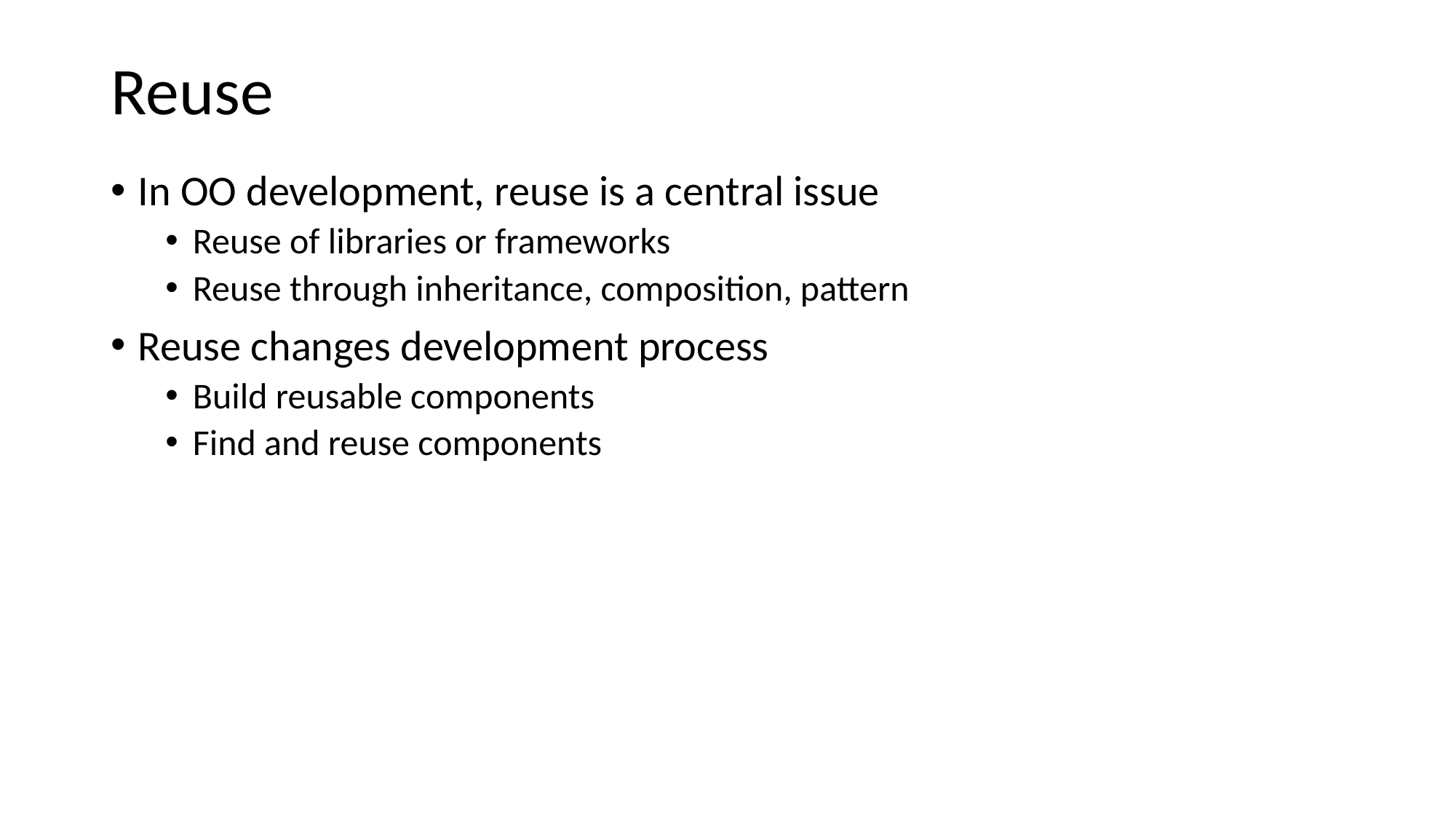

# Reuse
In OO development, reuse is a central issue
Reuse of libraries or frameworks
Reuse through inheritance, composition, pattern
Reuse changes development process
Build reusable components
Find and reuse components